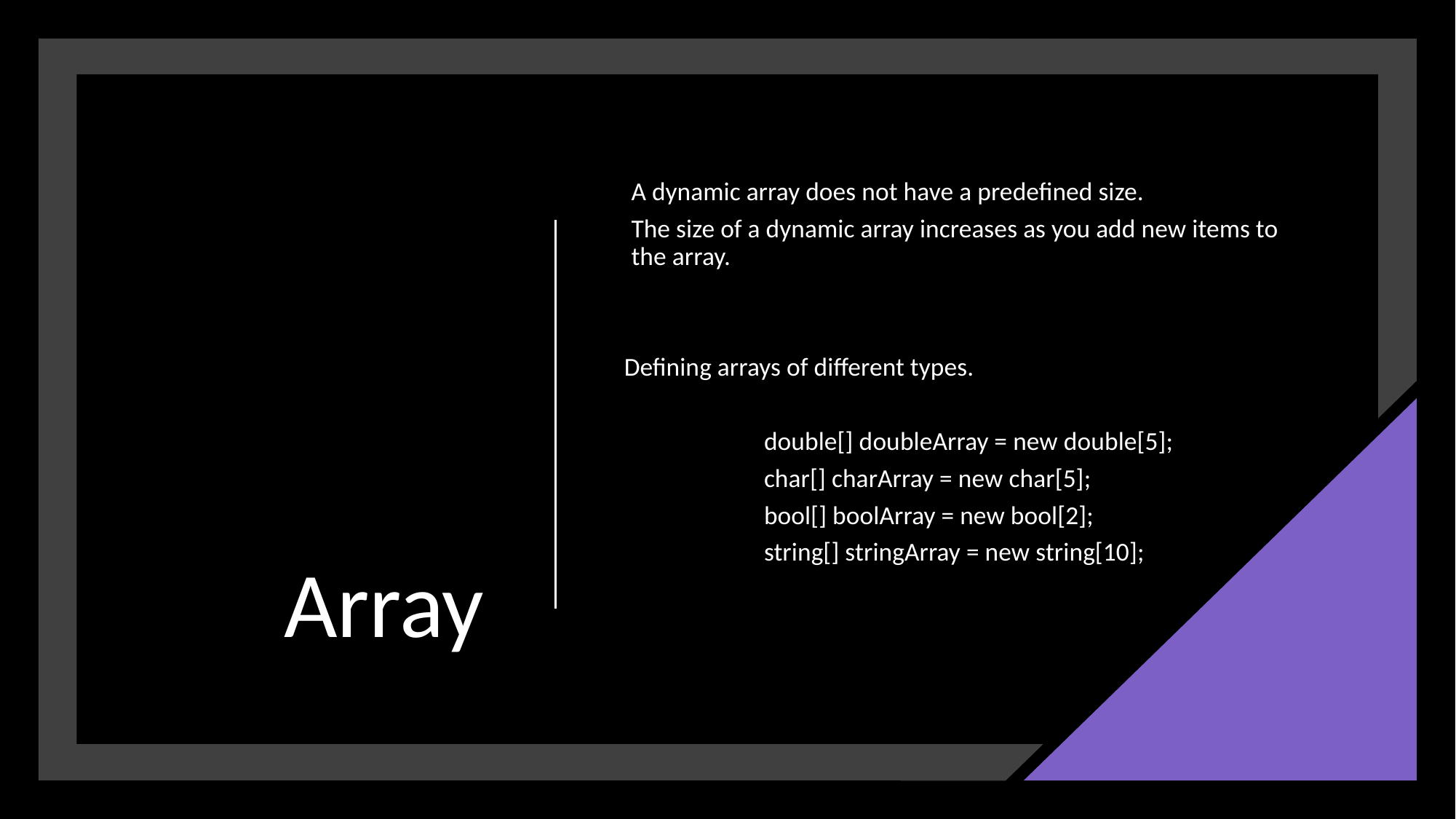

Array

A dynamic array does not have a predefined size.
The size of a dynamic array increases as you add new items to the array.

Defining arrays of different types.

                        double[] doubleArray = new double[5];
                        char[] charArray = new char[5];
                        bool[] boolArray = new bool[2];
                        string[] stringArray = new string[10];